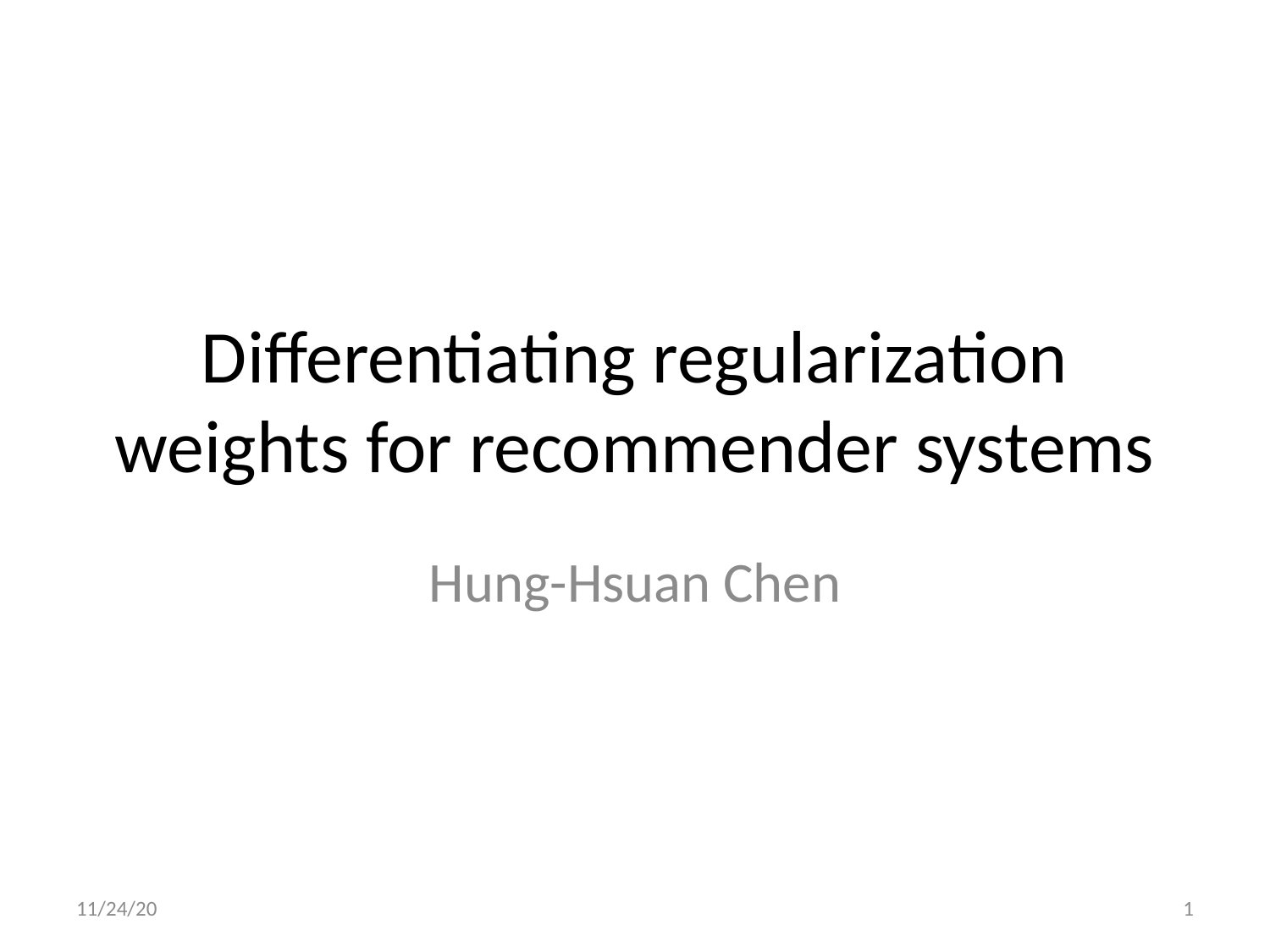

# Differentiating regularization weights for recommender systems
Hung-Hsuan Chen
11/24/20
1